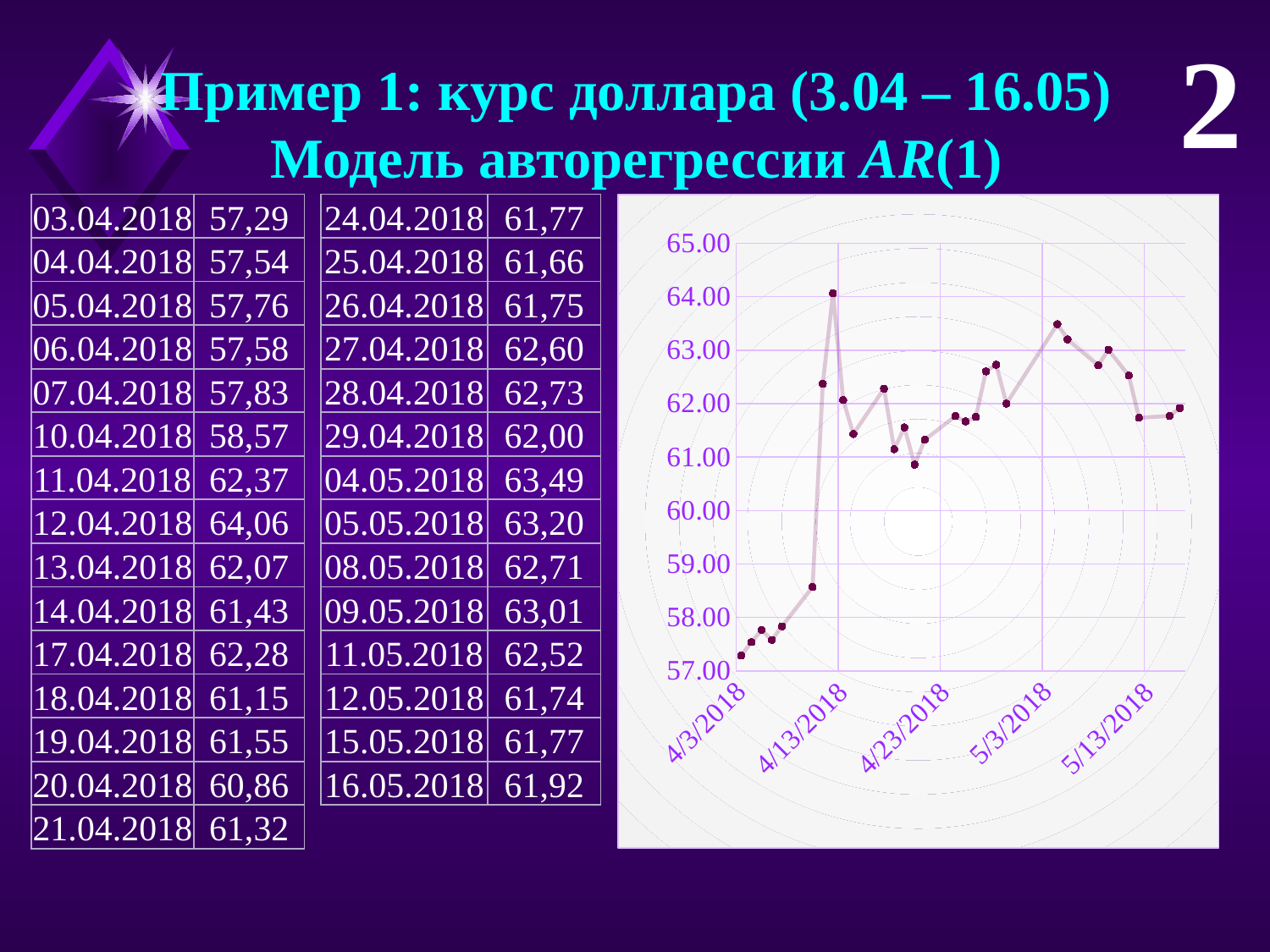

2
Пример 1: курс доллара (3.04 – 16.05)
Модель авторегрессии AR(1)
| 03.04.2018 | 57,29 |
| --- | --- |
| 04.04.2018 | 57,54 |
| 05.04.2018 | 57,76 |
| 06.04.2018 | 57,58 |
| 07.04.2018 | 57,83 |
| 10.04.2018 | 58,57 |
| 11.04.2018 | 62,37 |
| 12.04.2018 | 64,06 |
| 13.04.2018 | 62,07 |
| 14.04.2018 | 61,43 |
| 17.04.2018 | 62,28 |
| 18.04.2018 | 61,15 |
| 19.04.2018 | 61,55 |
| 20.04.2018 | 60,86 |
| 21.04.2018 | 61,32 |
| 24.04.2018 | 61,77 |
| --- | --- |
| 25.04.2018 | 61,66 |
| 26.04.2018 | 61,75 |
| 27.04.2018 | 62,60 |
| 28.04.2018 | 62,73 |
| 29.04.2018 | 62,00 |
| 04.05.2018 | 63,49 |
| 05.05.2018 | 63,20 |
| 08.05.2018 | 62,71 |
| 09.05.2018 | 63,01 |
| 11.05.2018 | 62,52 |
| 12.05.2018 | 61,74 |
| 15.05.2018 | 61,77 |
| 16.05.2018 | 61,92 |

### Chart

| Category |  |
|---|---|
| 43193 | 57.285 |
| 43194 | 57.5375 |
| 43195 | 57.7646 |
| 43196 | 57.5796 |
| 43197 | 57.8332 |
| 43200 | 58.5714 |
| 43201 | 62.3699 |
| 43202 | 64.0626 |
| 43203 | 62.0659 |
| 43204 | 61.4311 |
| 43207 | 62.2794 |
| 43208 | 61.1454 |
| 43209 | 61.5539 |
| 43210 | 60.8583 |
| 43211 | 61.3222 |
| 43214 | 61.7655 |
| 43215 | 61.6644 |
| 43216 | 61.7494 |
| 43217 | 62.6027 |
| 43218 | 62.726 |
| 43219 | 61.9997 |
| 43224 | 63.486 |
| 43225 | 63.2012 |
| 43228 | 62.7148 |
| 43229 | 63.0066 |
| 43231 | 62.5229 |
| 43232 | 61.7354 |
| 43235 | 61.7684 |
| 43236 | 61.9164 |